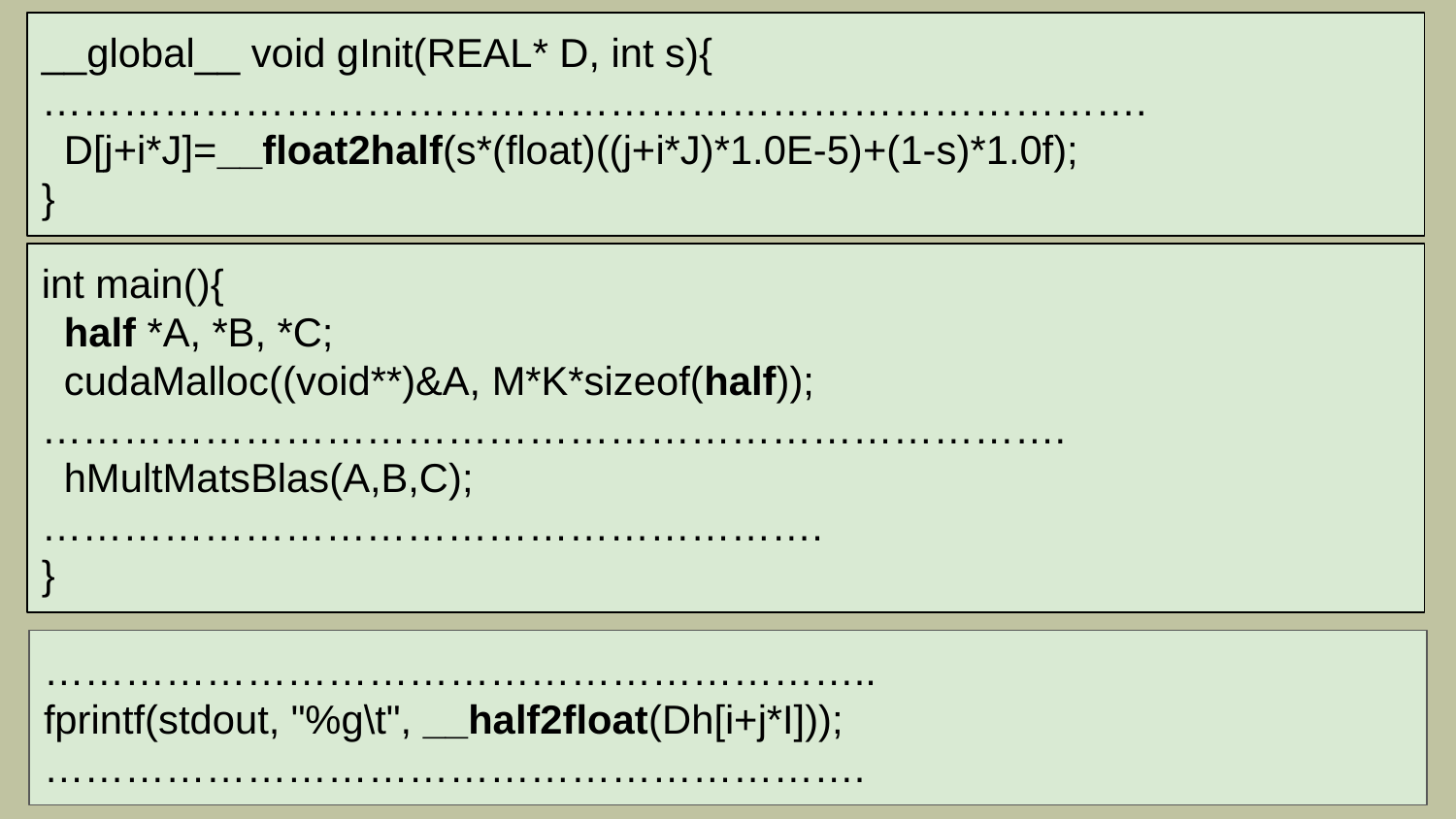

__global__ void gInit(REAL* D, int s){
……………………………………………………………………….
  D[j+i*J]=__float2half(s*(float)((j+i*J)*1.0E-5)+(1-s)*1.0f);
}
int main(){
  half *A, *B, *C;
  cudaMalloc((void**)&A, M*K*sizeof(half));
………………………………………………………………….
  hMultMatsBlas(A,B,C);
………………………………………………….
}
……………………………………………………..
fprintf(stdout, "%g\t", __half2float(Dh[i+j*I]));
…………………………………………………….